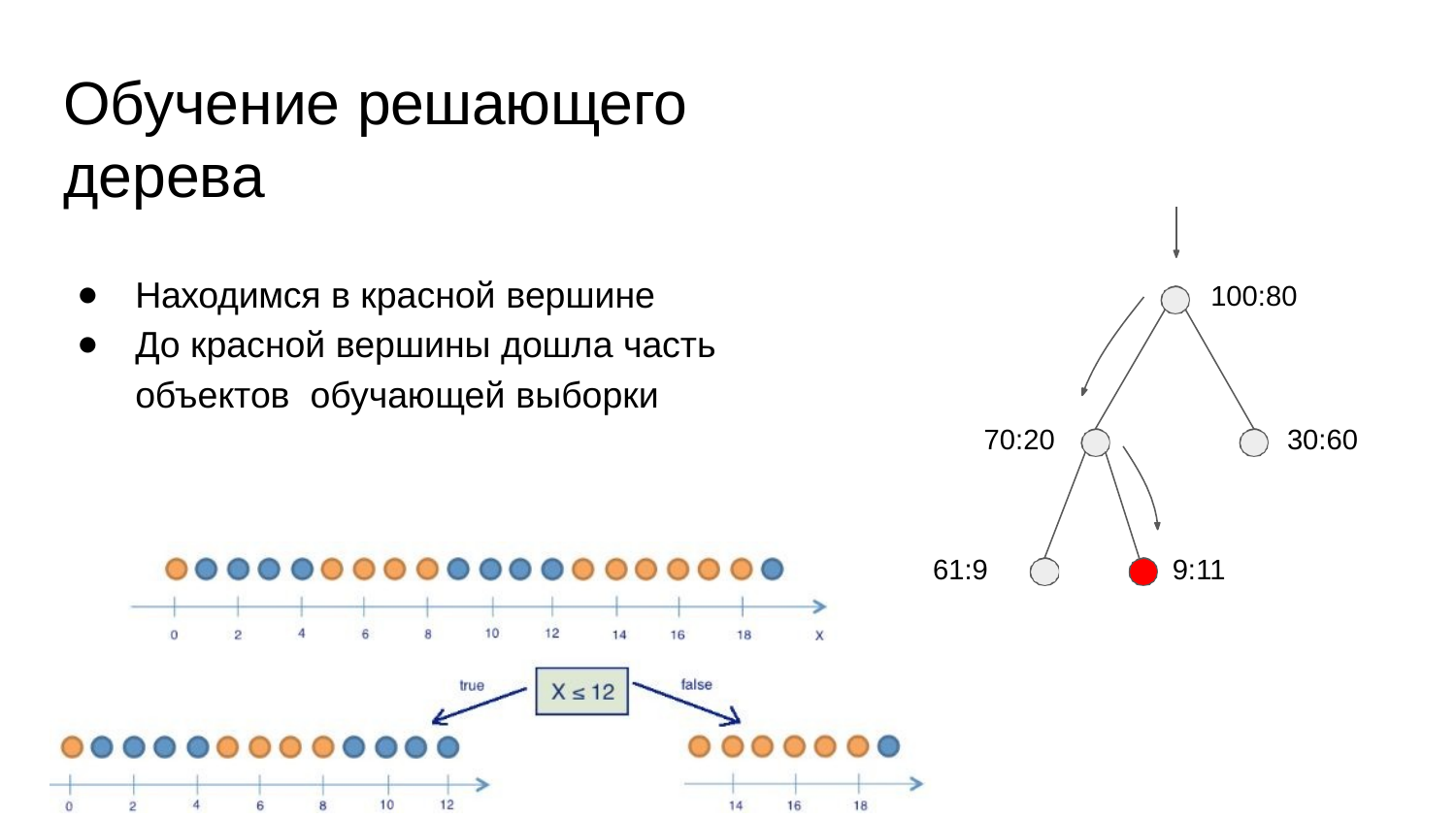

# Обучение решающего дерева

Находимся в красной вершине
До красной вершины дошла часть объектов  обучающей выборки
100:80

30:60
70:20

61:9
9:11